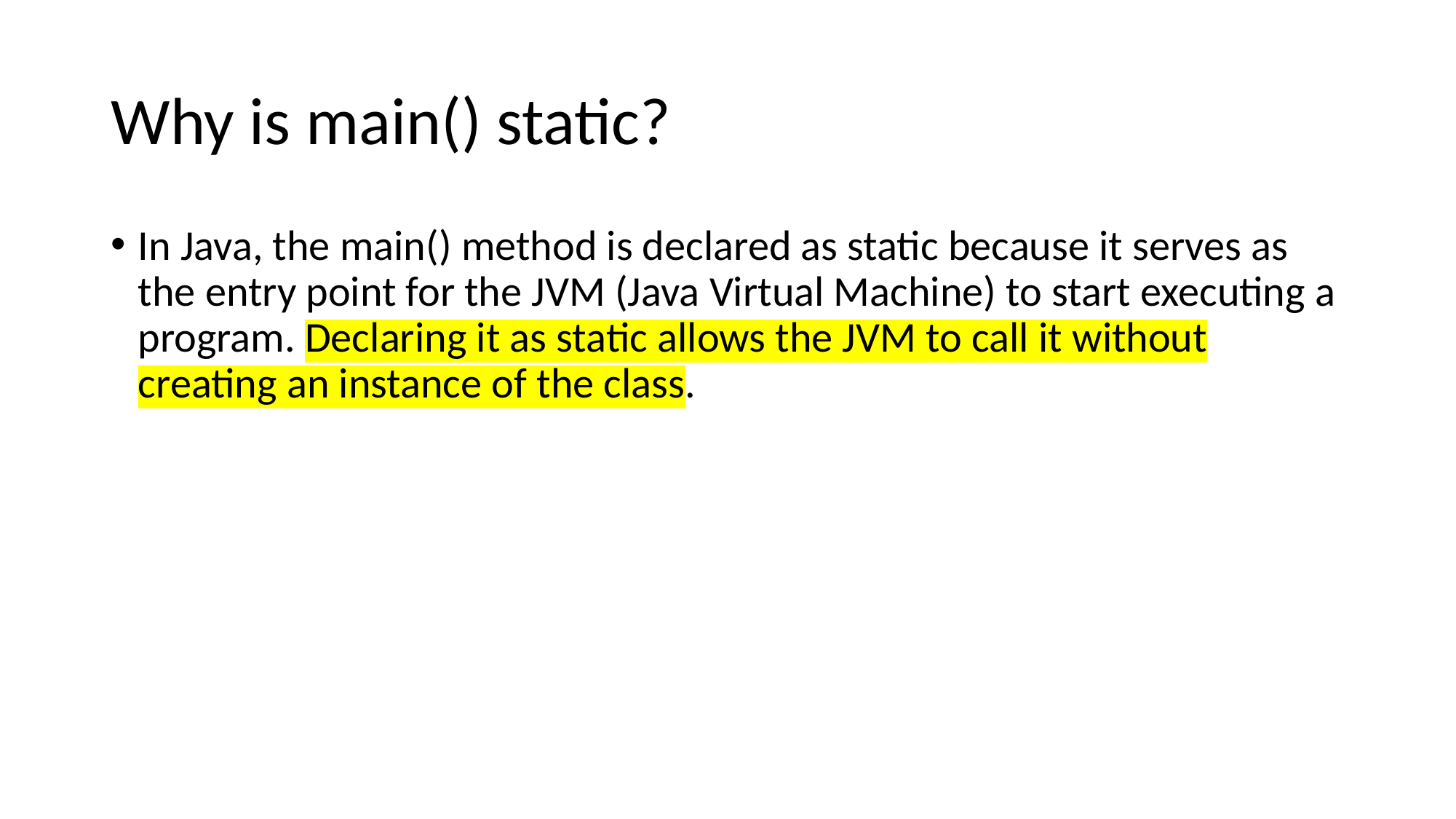

# Why is main() static?
In Java, the main() method is declared as static because it serves as the entry point for the JVM (Java Virtual Machine) to start executing a program. Declaring it as static allows the JVM to call it without creating an instance of the class.